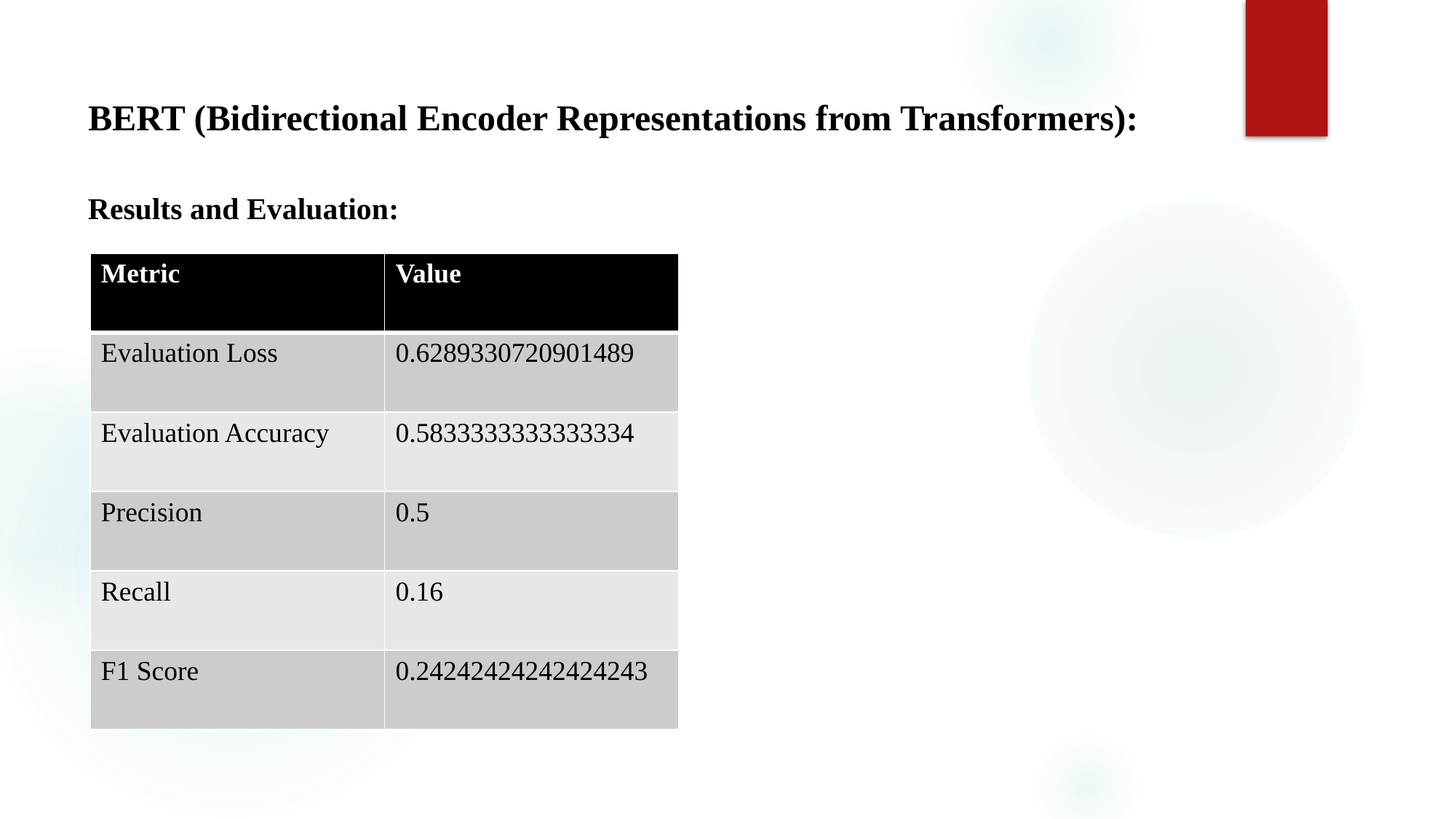

# BERT (Bidirectional Encoder Representations from Transformers):
Results and Evaluation:

| Metric | Value |
| --- | --- |
| Evaluation Loss | 0.6289330720901489 |
| Evaluation Accuracy | 0.5833333333333334 |
| Precision | 0.5 |
| Recall | 0.16 |
| F1 Score | 0.24242424242424243 |